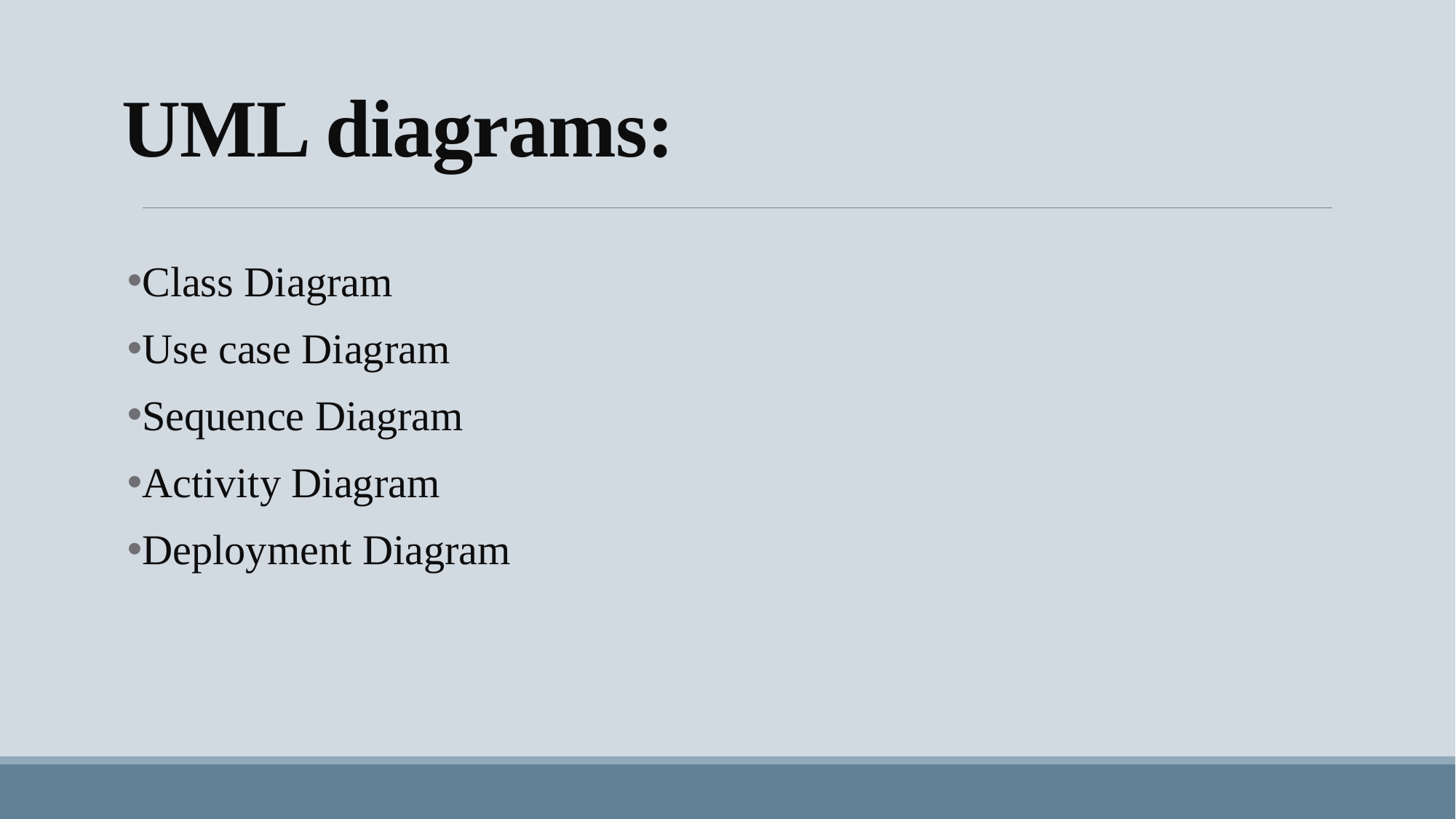

# UML diagrams:
Class Diagram
Use case Diagram
Sequence Diagram
Activity Diagram
Deployment Diagram